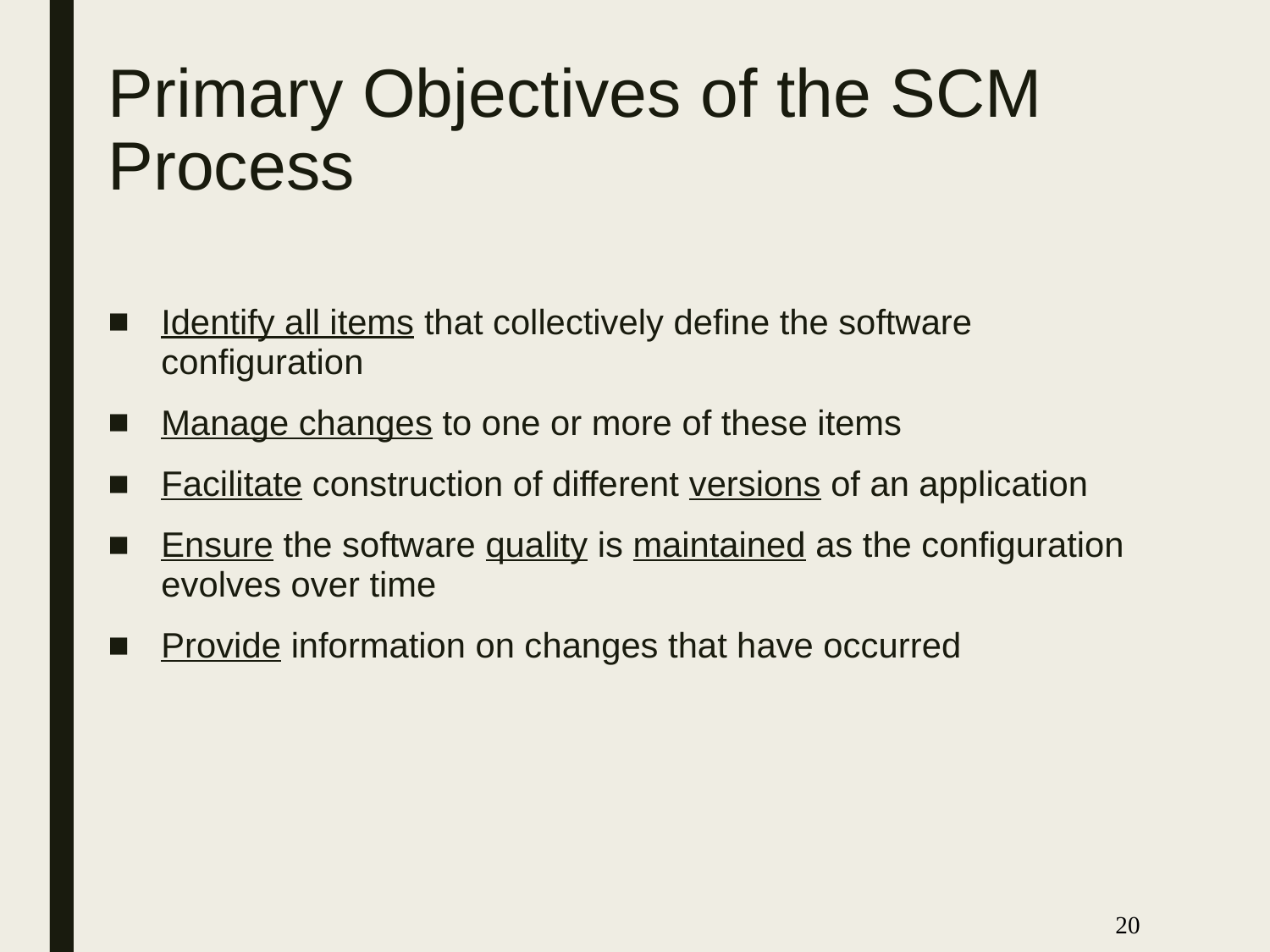

# Primary Objectives of the SCM Process
Identify all items that collectively define the software configuration
Manage changes to one or more of these items
Facilitate construction of different versions of an application
Ensure the software quality is maintained as the configuration evolves over time
Provide information on changes that have occurred
20